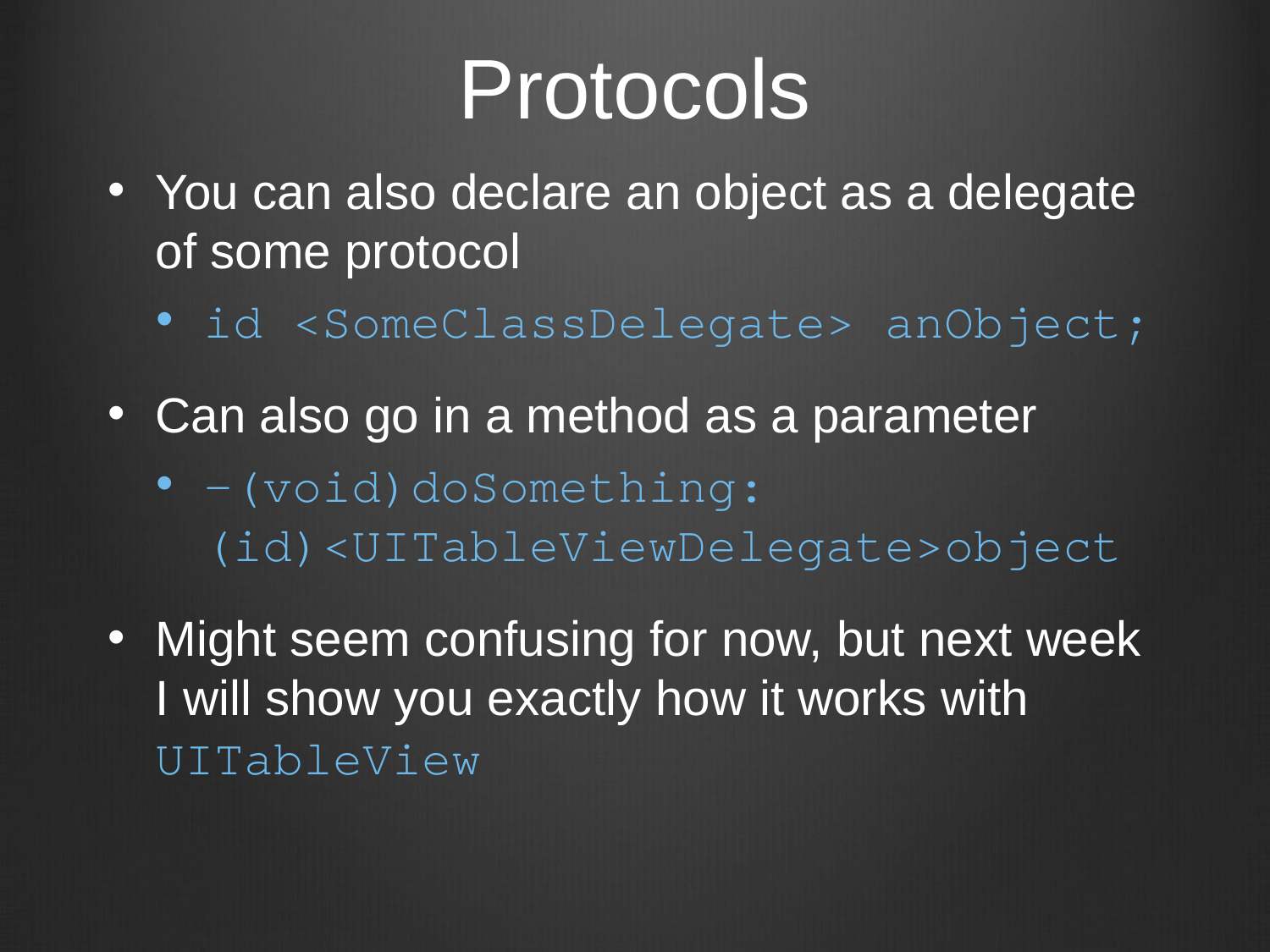

# Protocols
You can also declare an object as a delegate of some protocol
id <SomeClassDelegate> anObject;
Can also go in a method as a parameter
-(void)doSomething:(id)<UITableViewDelegate>object
Might seem confusing for now, but next week I will show you exactly how it works with UITableView